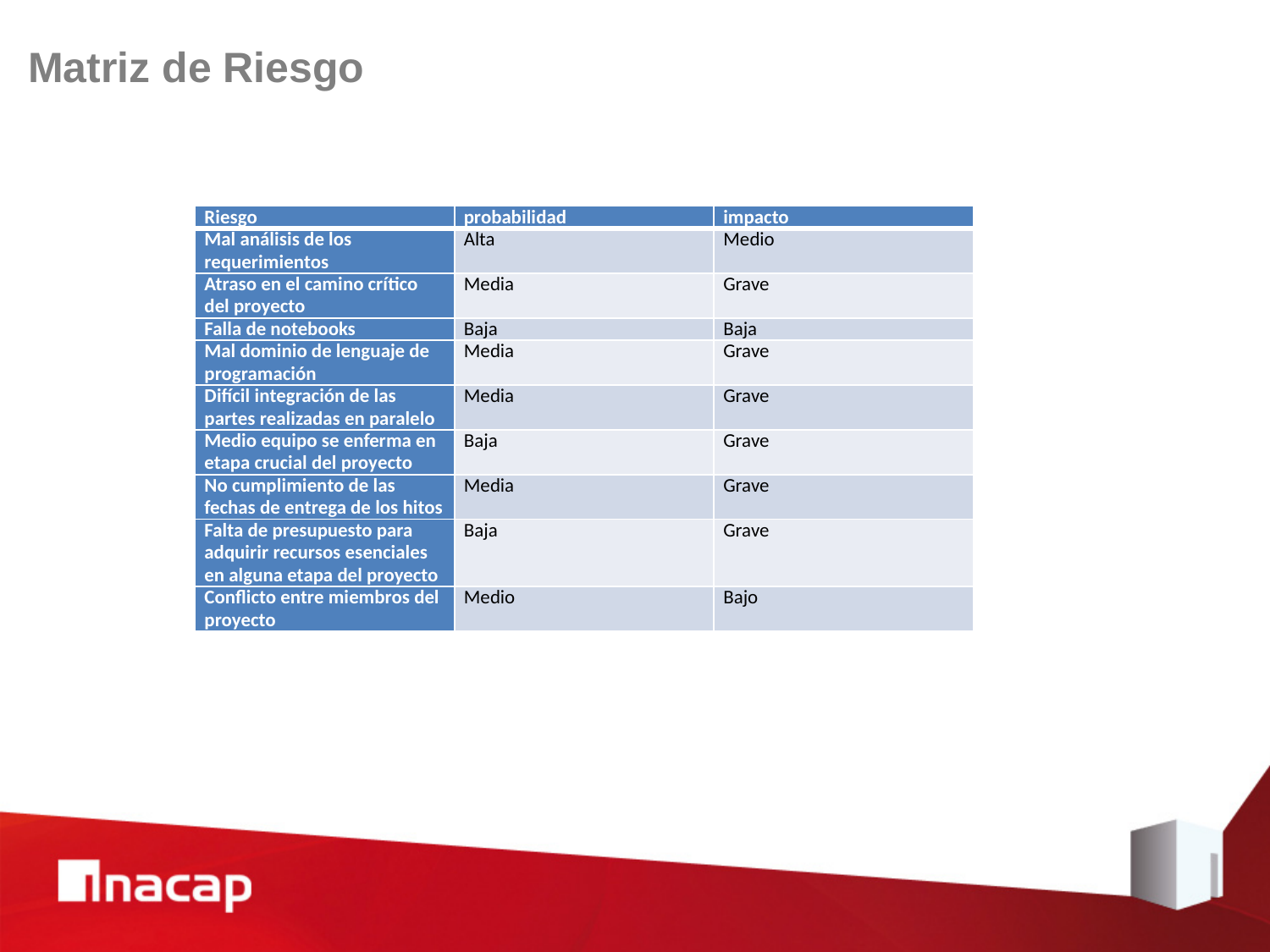

# Matriz de Riesgo
| Riesgo | probabilidad | impacto |
| --- | --- | --- |
| Mal análisis de los requerimientos | Alta | Medio |
| Atraso en el camino crítico del proyecto | Media | Grave |
| Falla de notebooks | Baja | Baja |
| Mal dominio de lenguaje de programación | Media | Grave |
| Difícil integración de las partes realizadas en paralelo | Media | Grave |
| Medio equipo se enferma en etapa crucial del proyecto | Baja | Grave |
| No cumplimiento de las fechas de entrega de los hitos | Media | Grave |
| Falta de presupuesto para adquirir recursos esenciales en alguna etapa del proyecto | Baja | Grave |
| Conflicto entre miembros del proyecto | Medio | Bajo |